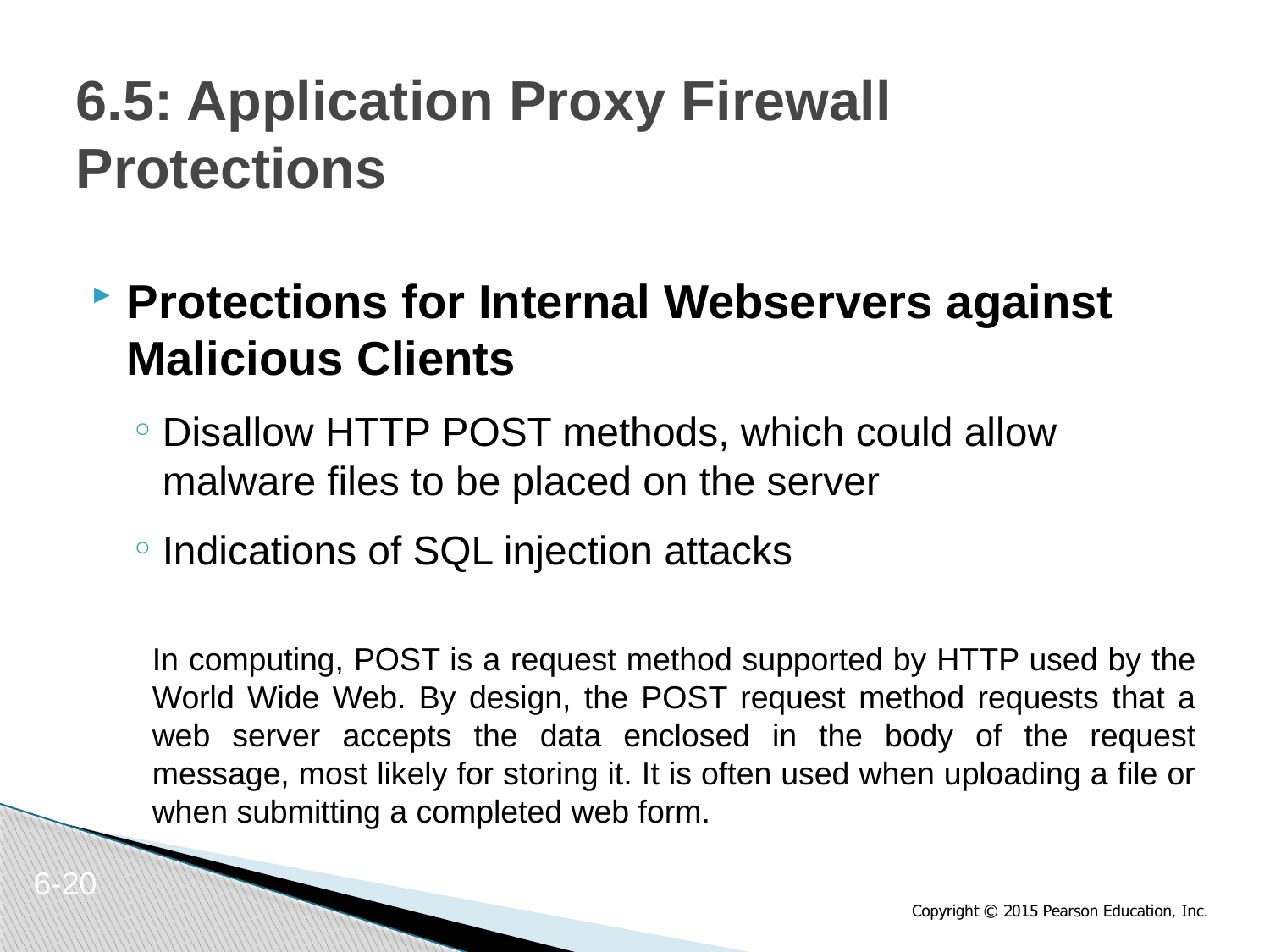

# 6.5: Application Proxy Firewall Protections
Protections for Internal Webservers against Malicious Clients
Disallow HTTP POST methods, which could allow malware files to be placed on the server
Indications of SQL injection attacks

In computing, POST is a request method supported by HTTP used by the World Wide Web. By design, the POST request method requests that a web server accepts the data enclosed in the body of the request message, most likely for storing it. It is often used when uploading a file or when submitting a completed web form.
6-20